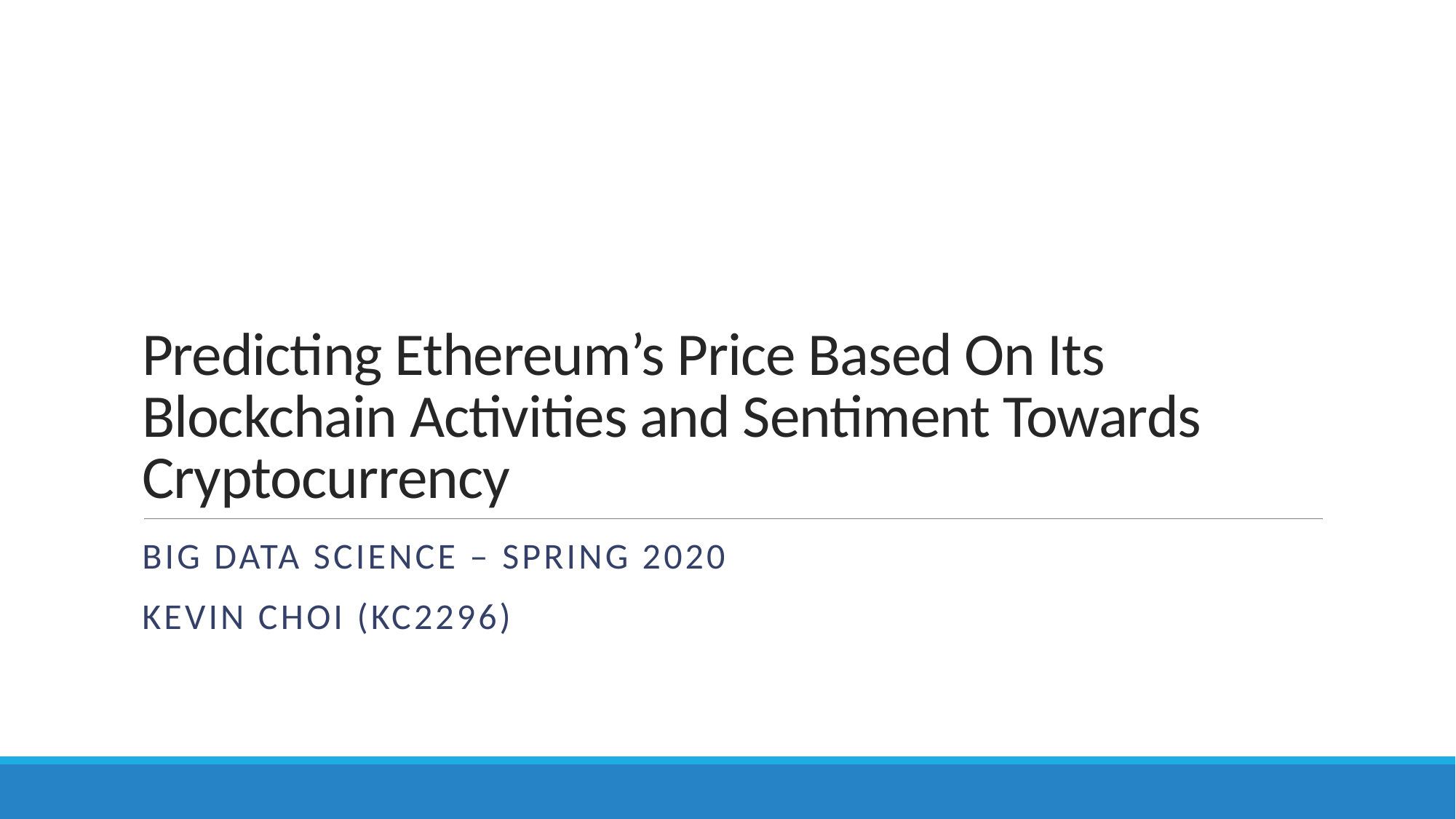

# Predicting Ethereum’s Price Based On Its Blockchain Activities and Sentiment Towards Cryptocurrency
Big Data Science – Spring 2020
Kevin Choi (kc2296)